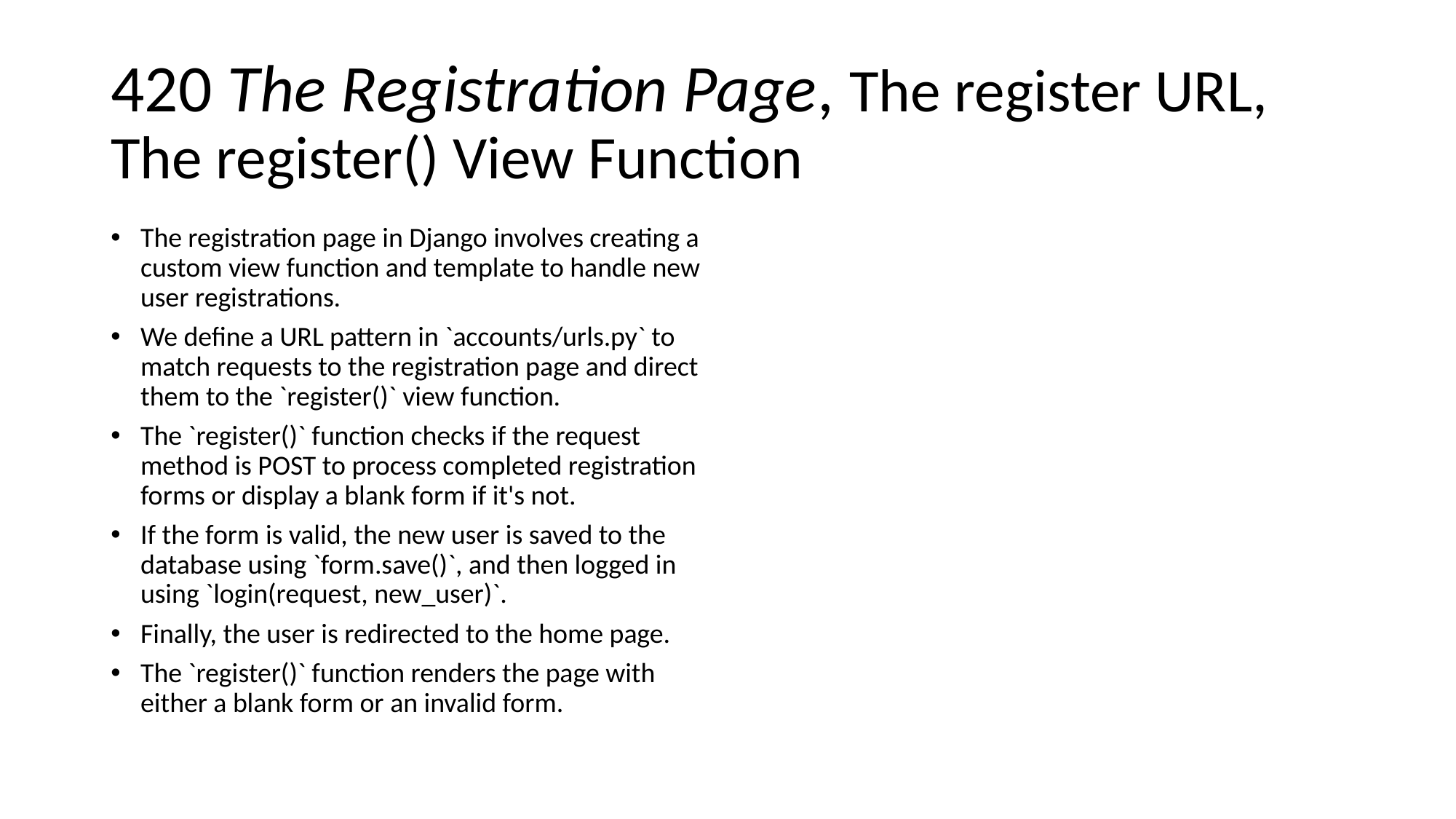

# 420 The Registration Page, The register URL, The register() View Function
The registration page in Django involves creating a custom view function and template to handle new user registrations.
We define a URL pattern in `accounts/urls.py` to match requests to the registration page and direct them to the `register()` view function.
The `register()` function checks if the request method is POST to process completed registration forms or display a blank form if it's not.
If the form is valid, the new user is saved to the database using `form.save()`, and then logged in using `login(request, new_user)`.
Finally, the user is redirected to the home page.
The `register()` function renders the page with either a blank form or an invalid form.